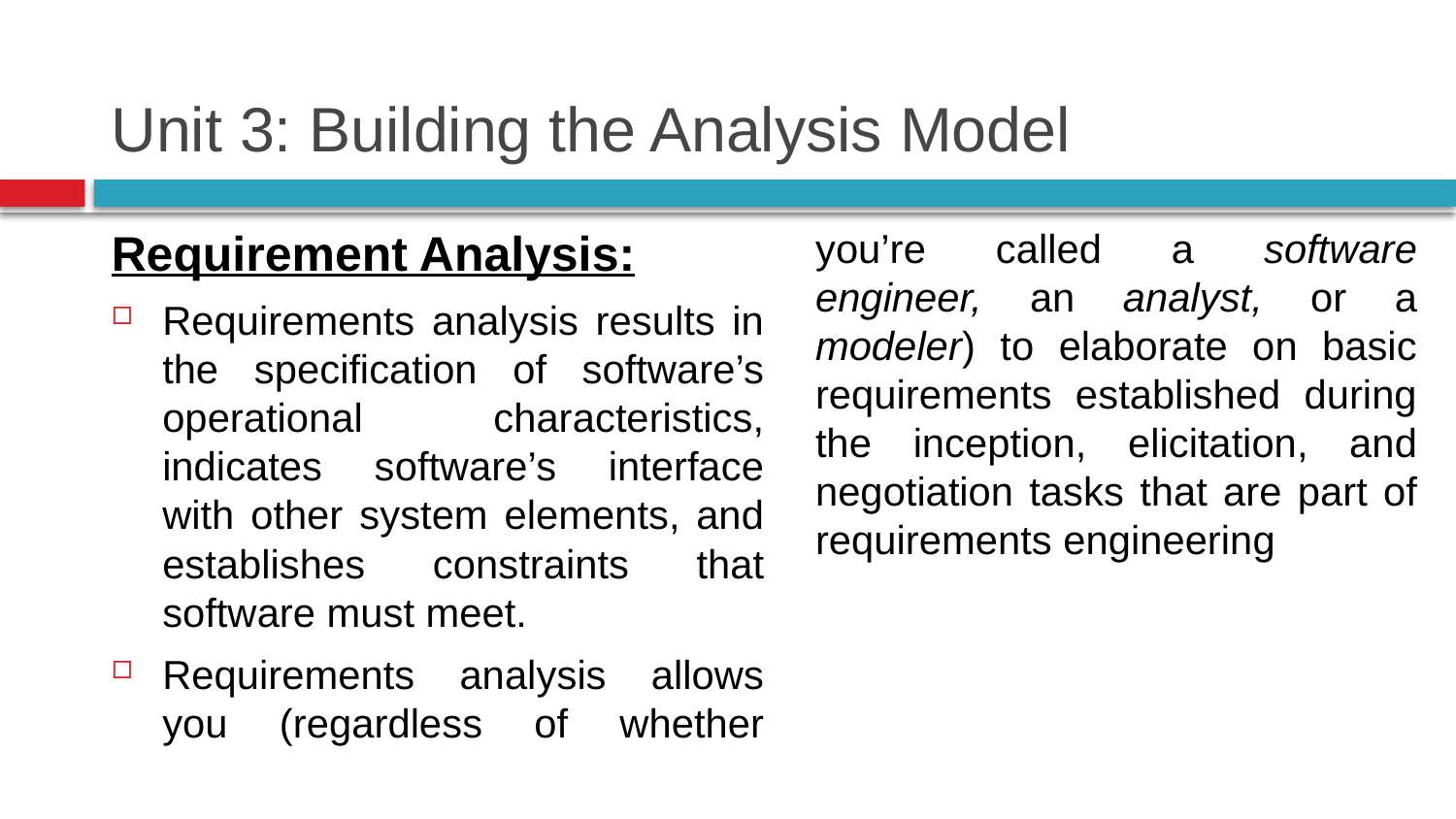

# Unit 3: Building the Analysis Model
Requirement Analysis:
Requirements analysis results in the specification of software’s operational characteristics, indicates software’s interface with other system elements, and establishes constraints that software must meet.
Requirements analysis allows you (regardless of whether you’re called a software engineer, an analyst, or a modeler) to elaborate on basic requirements established during the inception, elicitation, and negotiation tasks that are part of requirements engineering